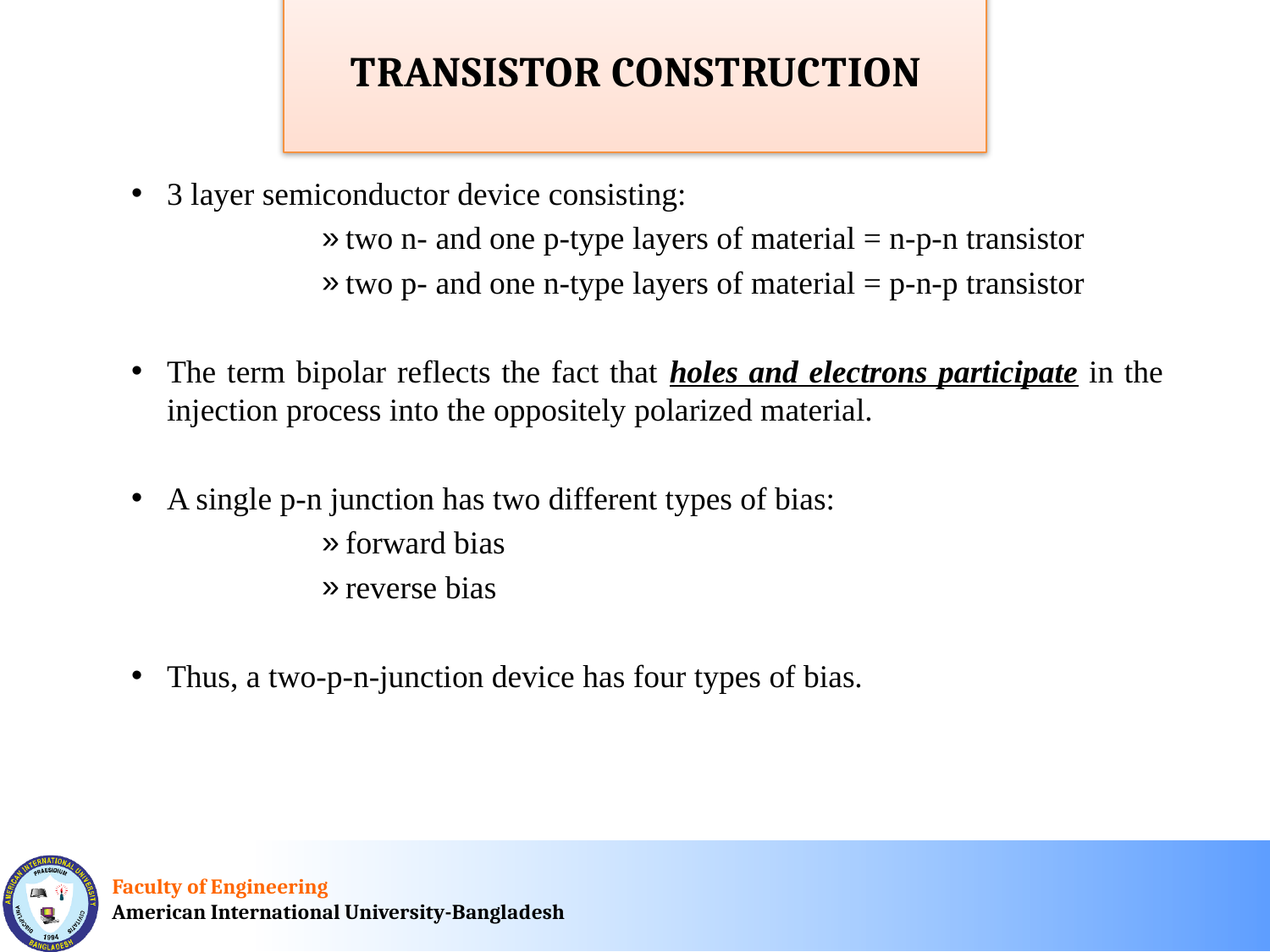

# TRANSISTOR CONSTRUCTION
3 layer semiconductor device consisting:
two n- and one p-type layers of material = n-p-n transistor
two p- and one n-type layers of material = p-n-p transistor

The term bipolar reflects the fact that holes and electrons participate in the injection process into the oppositely polarized material.

A single p-n junction has two different types of bias:
forward bias
reverse bias

Thus, a two-p-n-junction device has four types of bias.